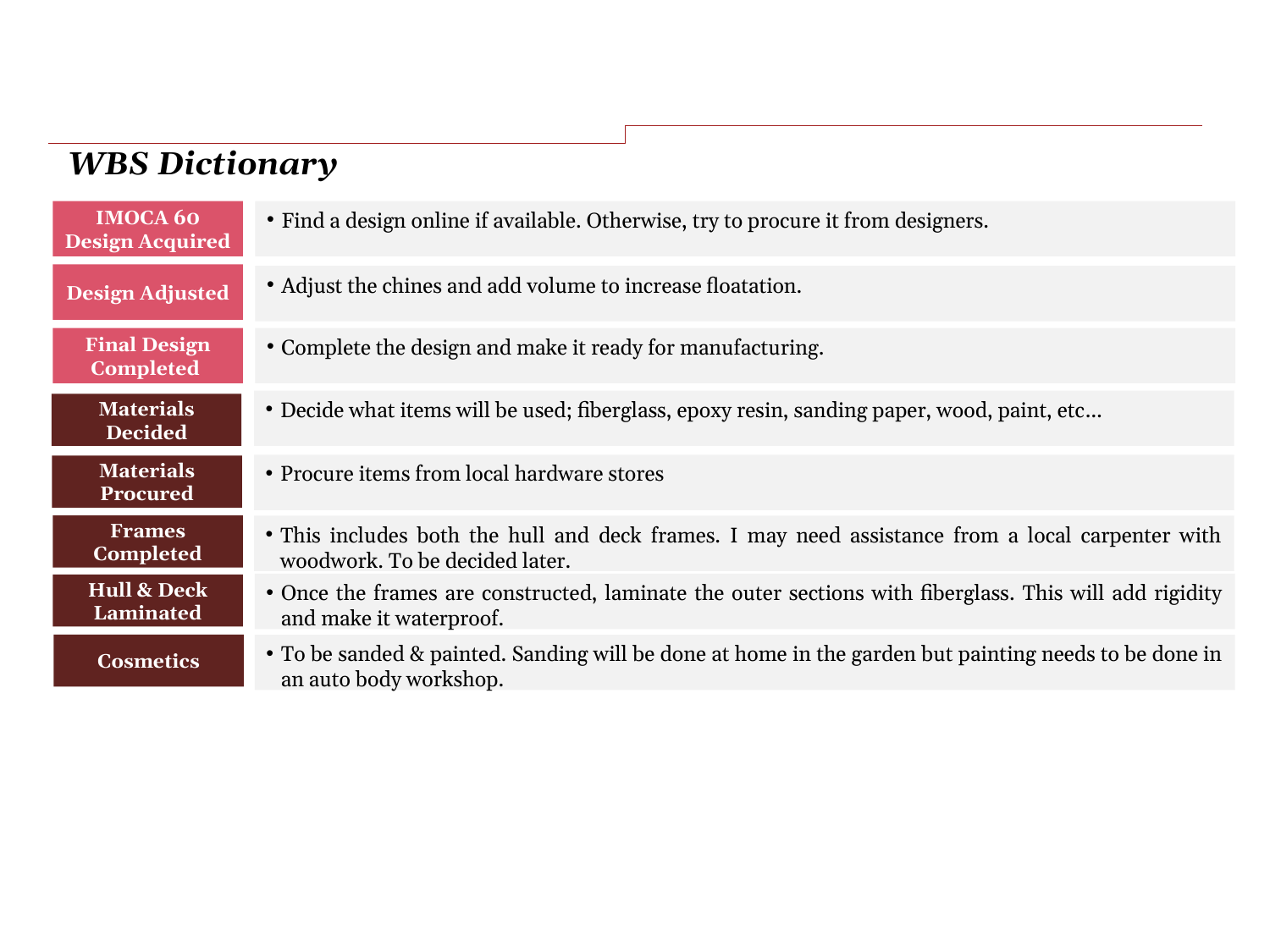

# WBS Dictionary
IMOCA 60 Design Acquired
Find a design online if available. Otherwise, try to procure it from designers.
Design Adjusted
Adjust the chines and add volume to increase floatation.
Final Design Completed
Complete the design and make it ready for manufacturing.
Decide what items will be used; fiberglass, epoxy resin, sanding paper, wood, paint, etc…
Materials Decided
Procure items from local hardware stores
Materials Procured
Frames Completed
This includes both the hull and deck frames. I may need assistance from a local carpenter with woodwork. To be decided later.
Once the frames are constructed, laminate the outer sections with fiberglass. This will add rigidity and make it waterproof.
Hull & Deck Laminated
Cosmetics
To be sanded & painted. Sanding will be done at home in the garden but painting needs to be done in an auto body workshop.